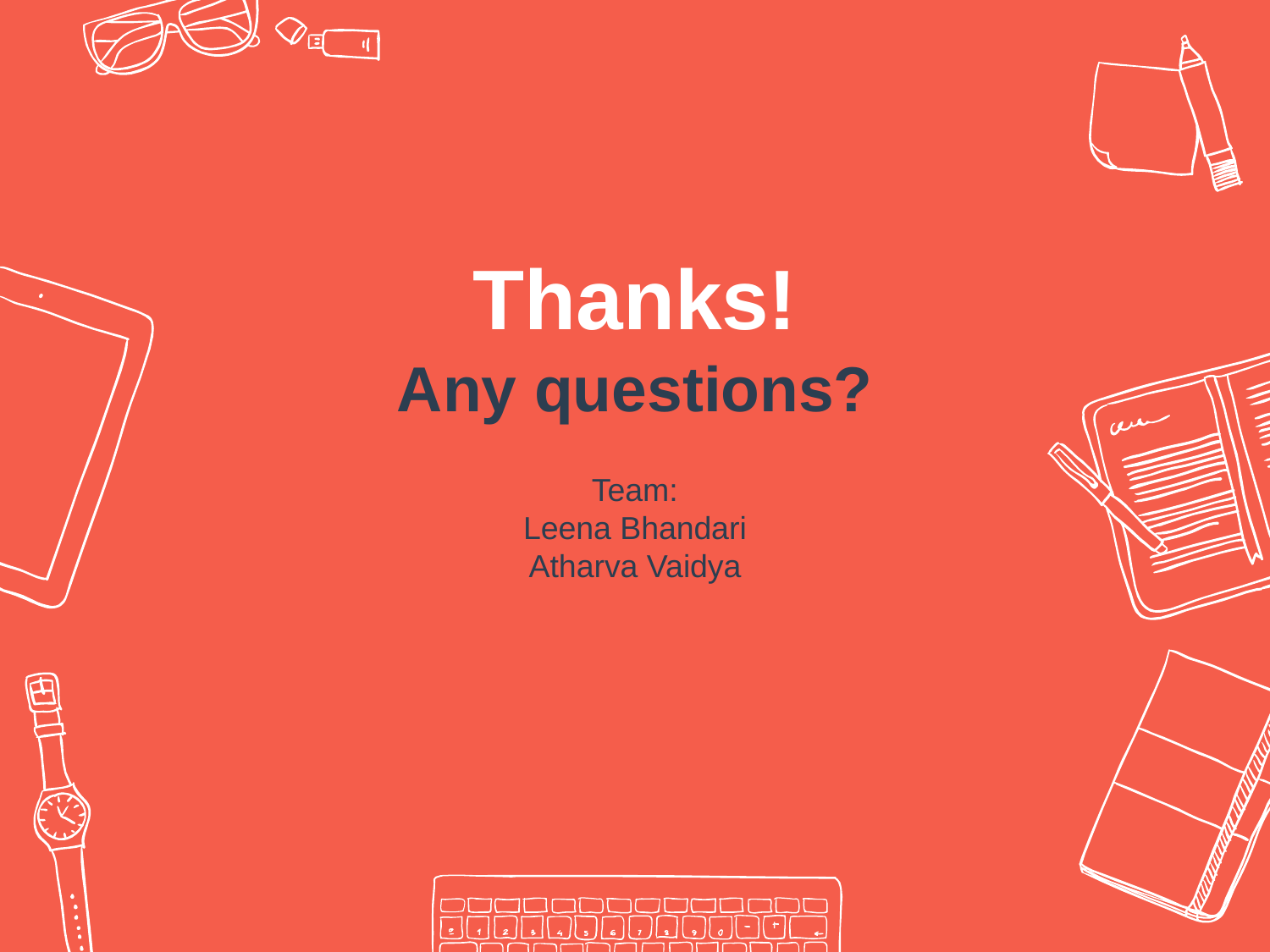

Thanks!
Any questions?
Team:
Leena Bhandari
Atharva Vaidya